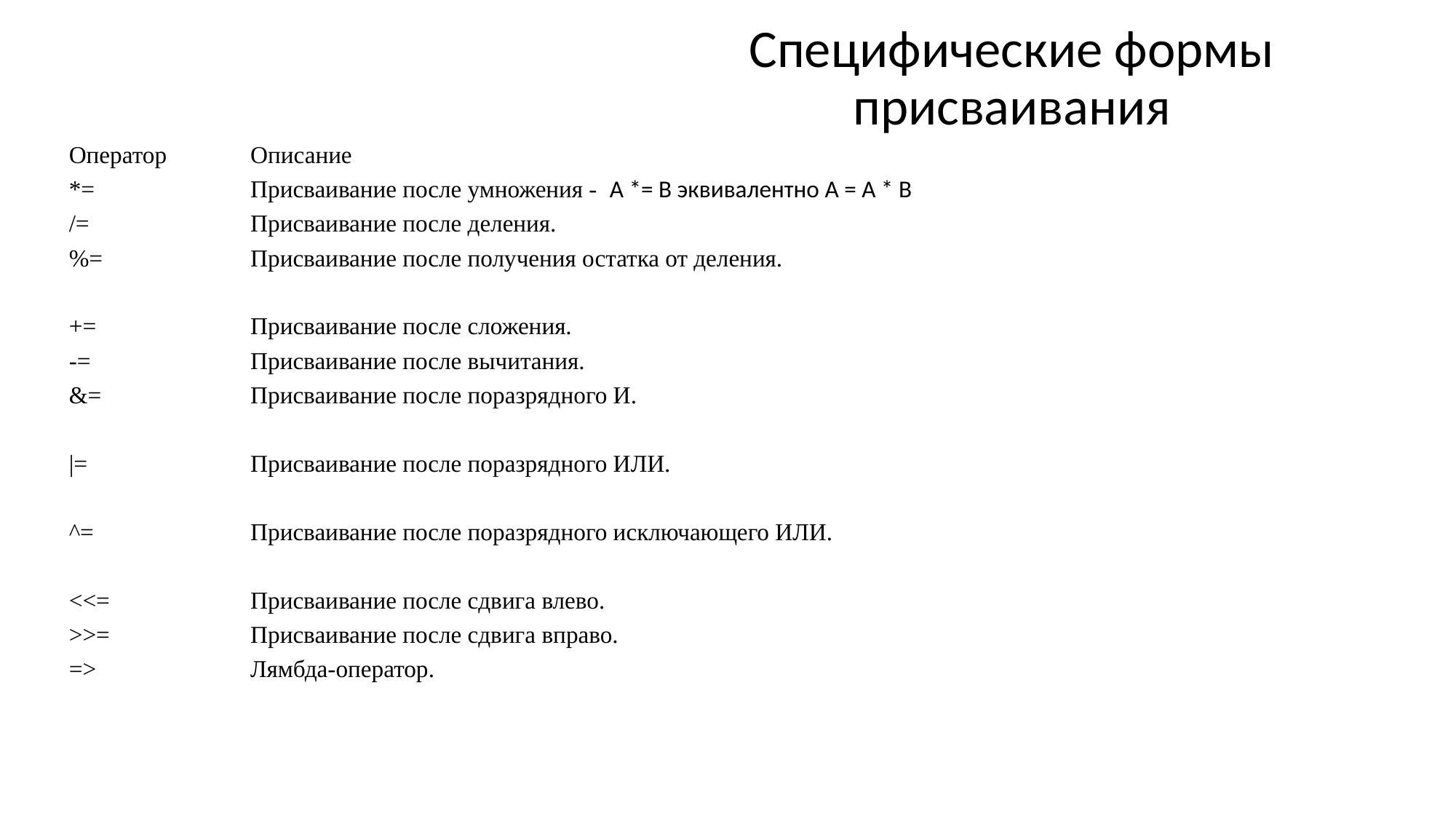

# Специфические формы присваивания
| Оператор | Описание |
| --- | --- |
| \*= | Присваивание после умножения -  A \*= B эквивалентно A = A \* B |
| /= | Присваивание после деления. |
| %= | Присваивание после получения остатка от деления. |
| += | Присваивание после сложения. |
| -= | Присваивание после вычитания. |
| &= | Присваивание после поразрядного И. |
| |= | Присваивание после поразрядного ИЛИ. |
| ^= | Присваивание после поразрядного исключающего ИЛИ. |
| <<= | Присваивание после сдвига влево. |
| >>= | Присваивание после сдвига вправо. |
| => | Лямбда-оператор. |